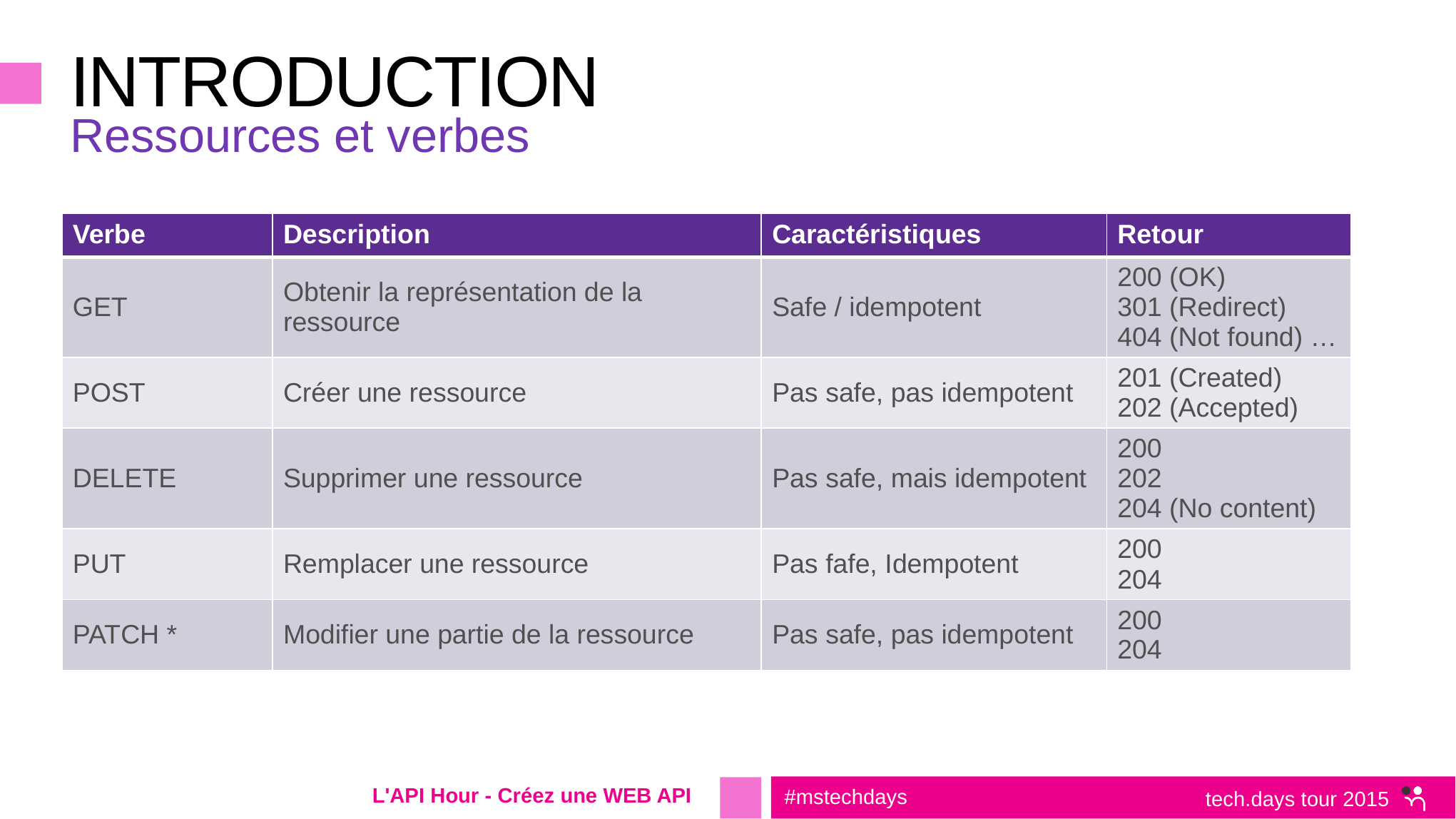

# INTRODUCTION
Ressources et verbes

| Verbe | Description | Caractéristiques | Retour |
| --- | --- | --- | --- |
| GET | Obtenir la représentation de la ressource | Safe / idempotent | 200 (OK) 301 (Redirect) 404 (Not found) … |
| POST | Créer une ressource | Pas safe, pas idempotent | 201 (Created) 202 (Accepted) |
| DELETE | Supprimer une ressource | Pas safe, mais idempotent | 200 202 204 (No content) |
| PUT | Remplacer une ressource | Pas fafe, Idempotent | 200 204 |
| PATCH \* | Modifier une partie de la ressource | Pas safe, pas idempotent | 200 204 |
L'API Hour - Créez une WEB API